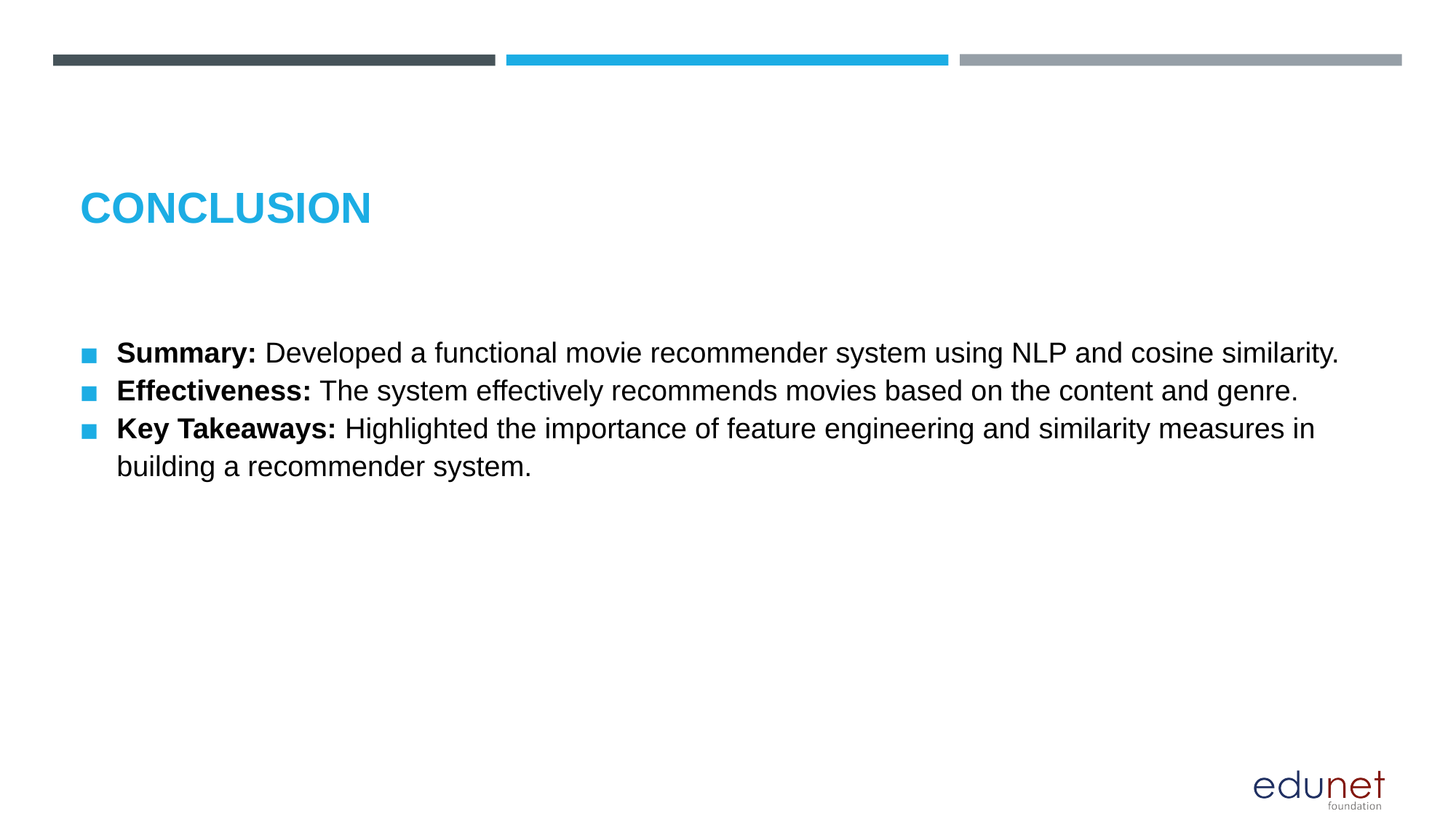

Summary: Developed a functional movie recommender system using NLP and cosine similarity.
Effectiveness: The system effectively recommends movies based on the content and genre.
Key Takeaways: Highlighted the importance of feature engineering and similarity measures in building a recommender system.

# CONCLUSION